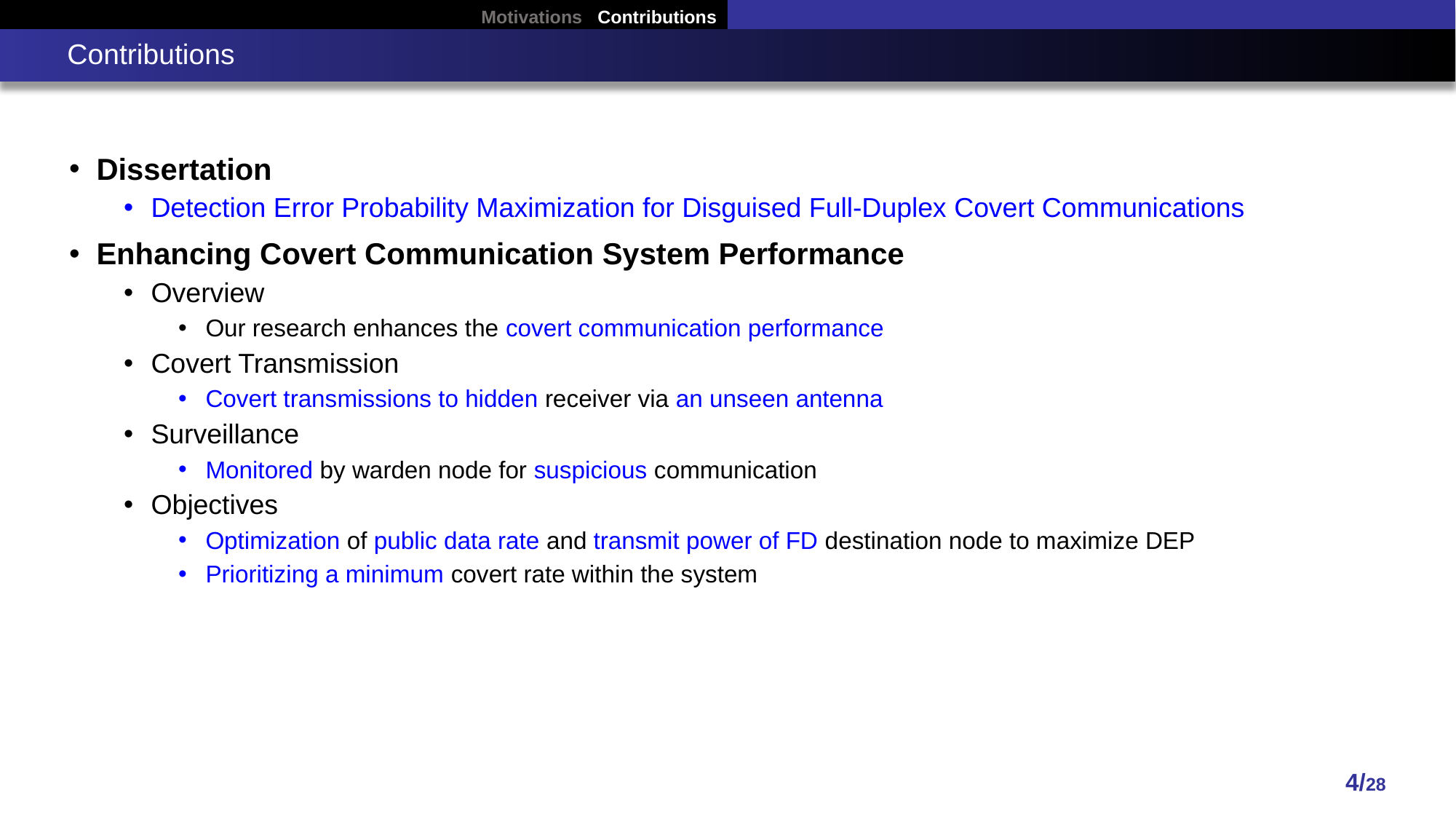

Motivations   Contributions
# Contributions
Dissertation
Detection Error Probability Maximization for Disguised Full-Duplex Covert Communications
Enhancing Covert Communication System Performance
Overview
Our research enhances the covert communication performance
Covert Transmission
Covert transmissions to hidden receiver via an unseen antenna
Surveillance
Monitored by warden node for suspicious communication
Objectives
Optimization of public data rate and transmit power of FD destination node to maximize DEP
Prioritizing a minimum covert rate within the system

4/28